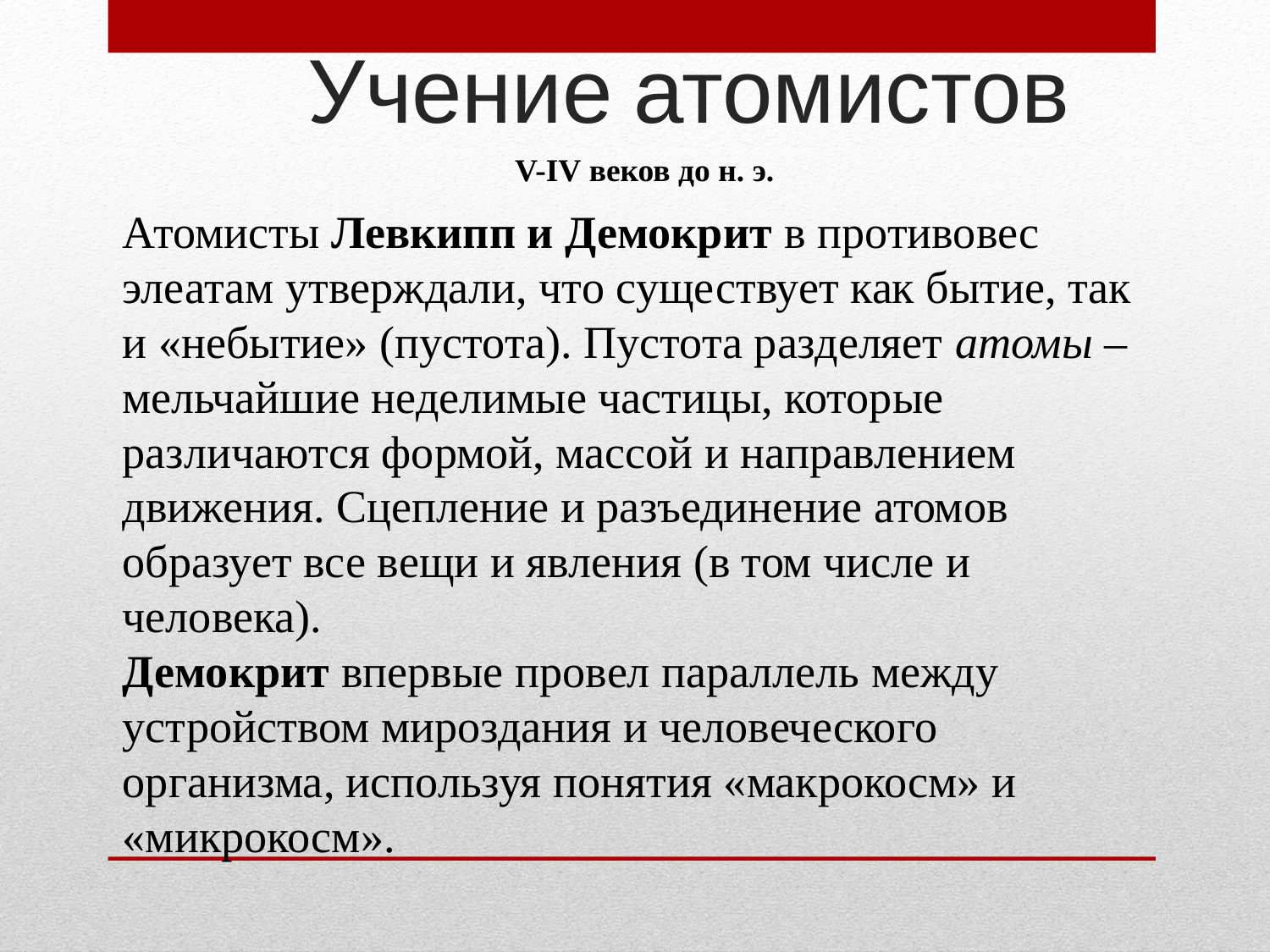

# Учение атомистов
V-IV веков до н. э.
Атомисты Левкипп и Демокрит в противовес элеатам утверждали, что существует как бытие, так и «небытие» (пустота). Пустота разделяет атомы – мельчайшие неделимые частицы, которые различаются формой, массой и направлением движения. Сцепление и разъединение атомов образует все вещи и явления (в том числе и человека).
Демокрит впервые провел параллель между устройством мироздания и человеческого организма, используя понятия «макрокосм» и «микрокосм».